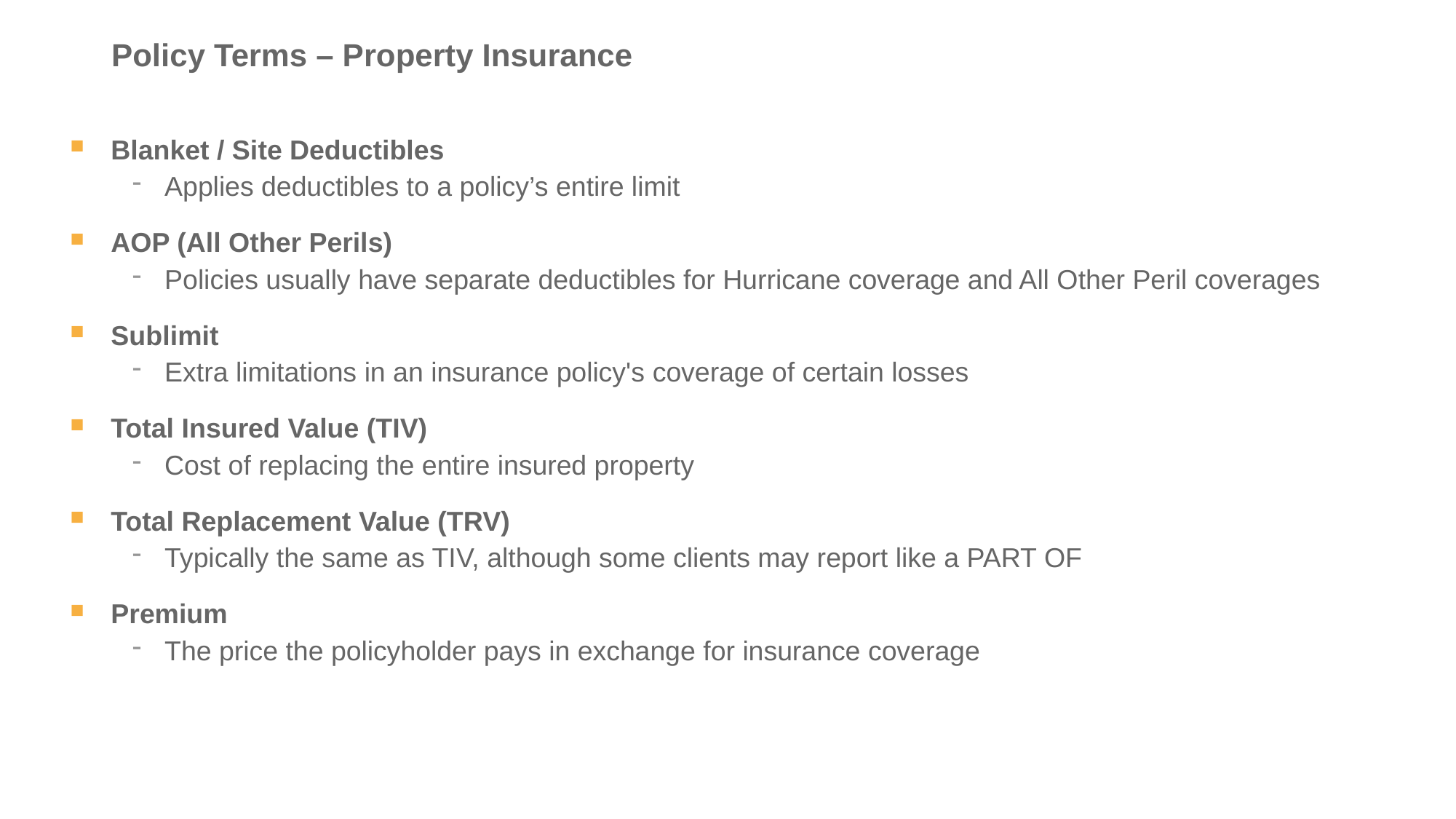

# Policy Terms – Property Insurance
Blanket / Site Deductibles
Applies deductibles to a policy’s entire limit
AOP (All Other Perils)
Policies usually have separate deductibles for Hurricane coverage and All Other Peril coverages
Sublimit
Extra limitations in an insurance policy's coverage of certain losses
Total Insured Value (TIV)
Cost of replacing the entire insured property
Total Replacement Value (TRV)
Typically the same as TIV, although some clients may report like a PART OF
Premium
The price the policyholder pays in exchange for insurance coverage